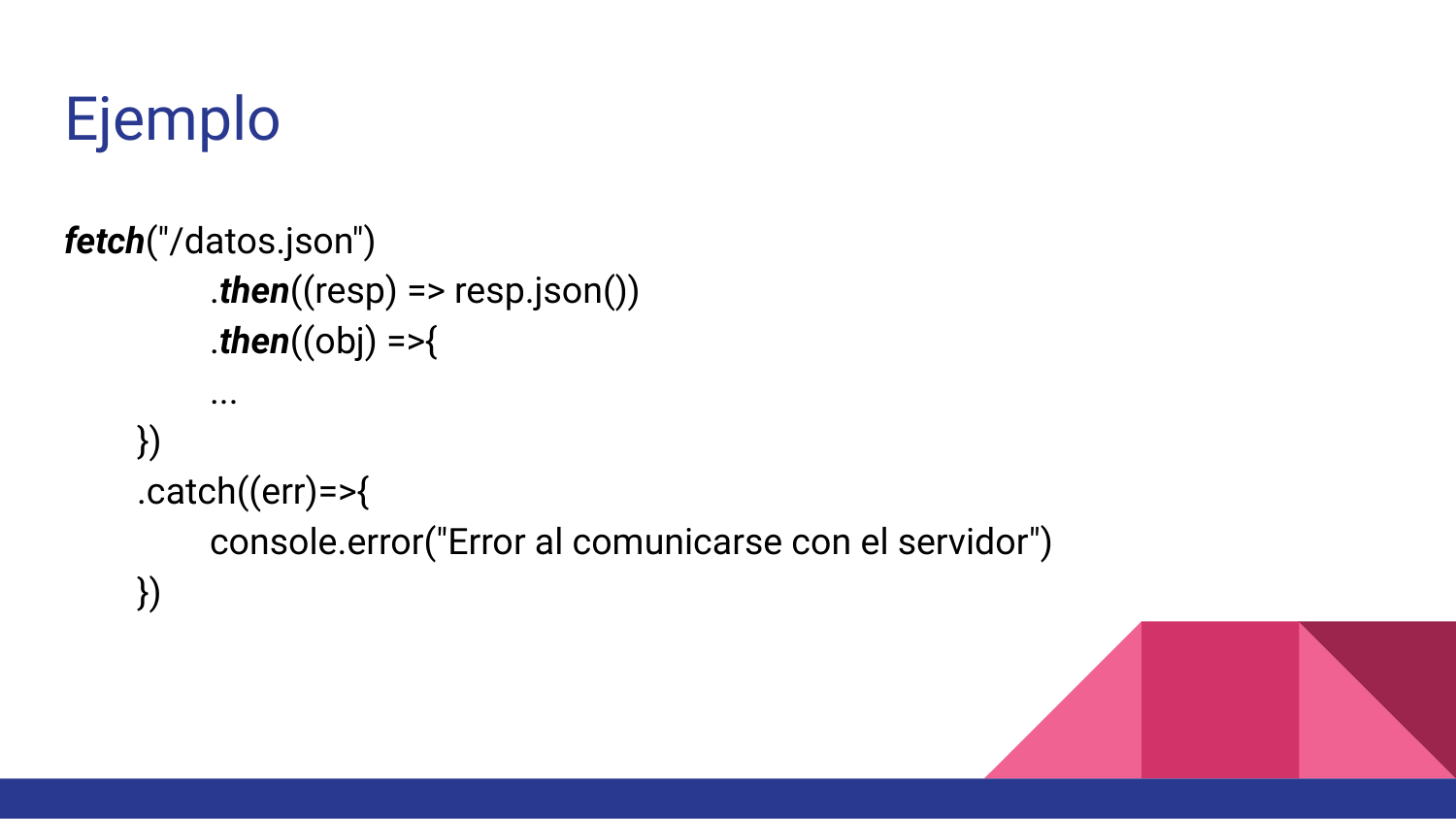

# Ejemplo
fetch("/datos.json")
	.then((resp) => resp.json())
	.then((obj) =>{
	...
})
.catch((err)=>{
	console.error("Error al comunicarse con el servidor")
})